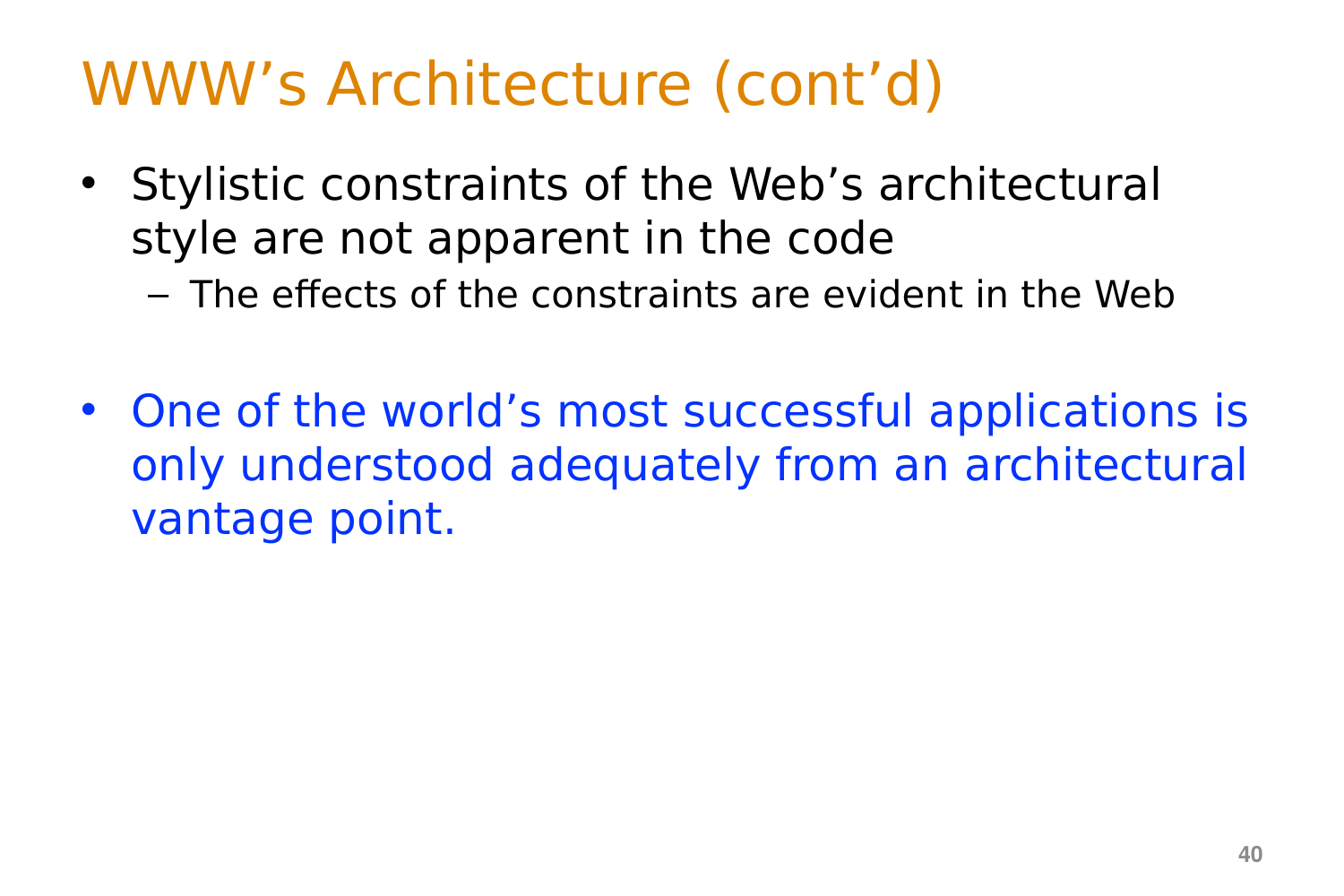

# WWW’s Architecture (cont’d)
Stylistic constraints of the Web’s architectural style are not apparent in the code
The effects of the constraints are evident in the Web

One of the world’s most successful applications is only understood adequately from an architectural vantage point.
40